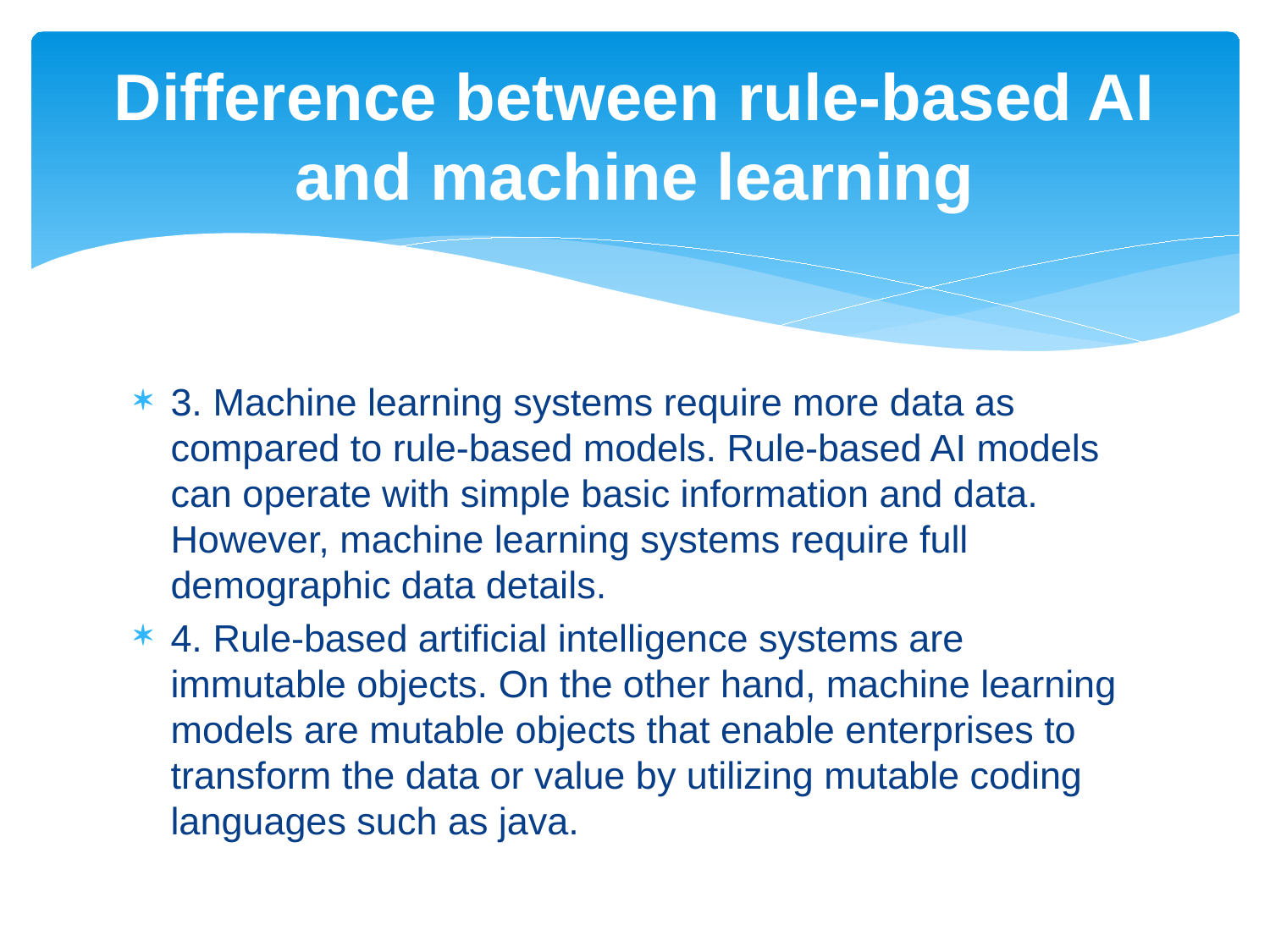

# Difference between rule-based AI and machine learning
3. Machine learning systems require more data as compared to rule-based models. Rule-based AI models can operate with simple basic information and data. However, machine learning systems require full demographic data details.
4. Rule-based artificial intelligence systems are immutable objects. On the other hand, machine learning models are mutable objects that enable enterprises to transform the data or value by utilizing mutable coding languages such as java.